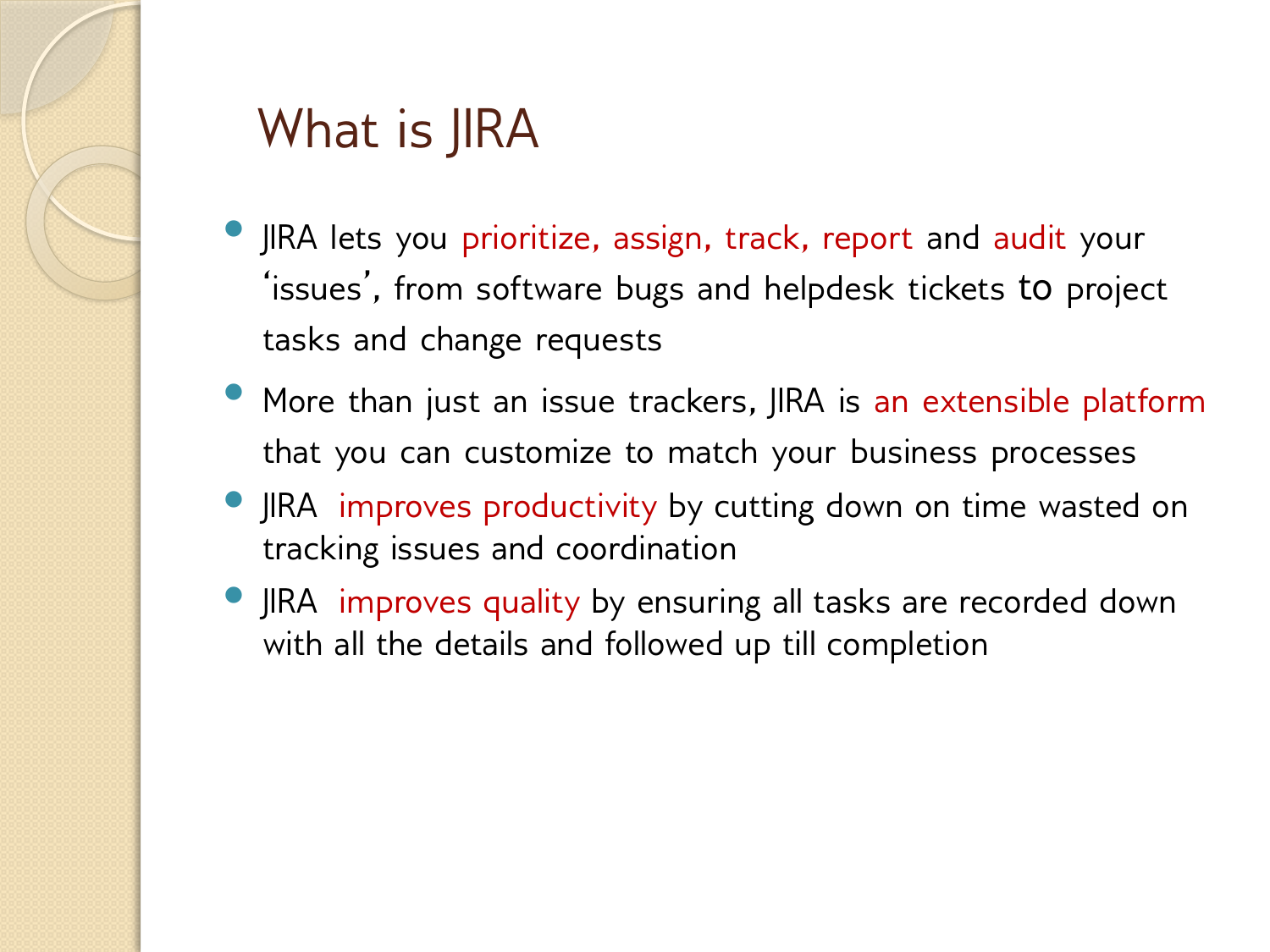

# What is JIRA
JIRA lets you prioritize, assign, track, report and audit your ‘issues’, from software bugs and helpdesk tickets to project tasks and change requests
More than just an issue trackers, JIRA is an extensible platform that you can customize to match your business processes
JIRA  improves productivity by cutting down on time wasted on tracking issues and coordination
JIRA  improves quality by ensuring all tasks are recorded down with all the details and followed up till completion